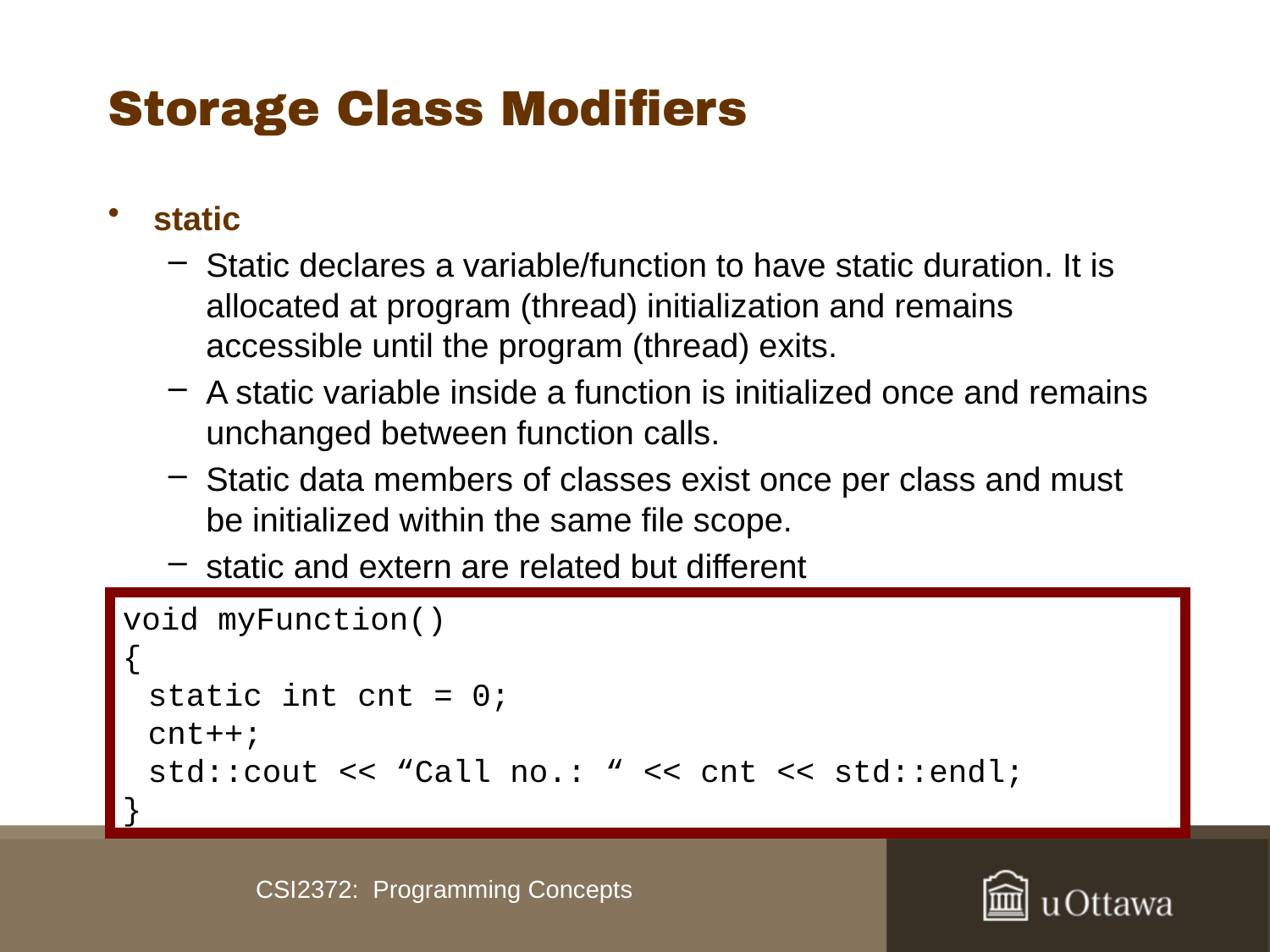

# Storage Class Modifiers
static
Static declares a variable/function to have static duration. It is allocated at program (thread) initialization and remains accessible until the program (thread) exits.
A static variable inside a function is initialized once and remains unchanged between function calls.
Static data members of classes exist once per class and must be initialized within the same file scope.
static and extern are related but different

void myFunction()
{
	static int cnt = 0;
	cnt++;
	std::cout << “Call no.: “ << cnt << std::endl;
}
CSI2372:  Programming Concepts